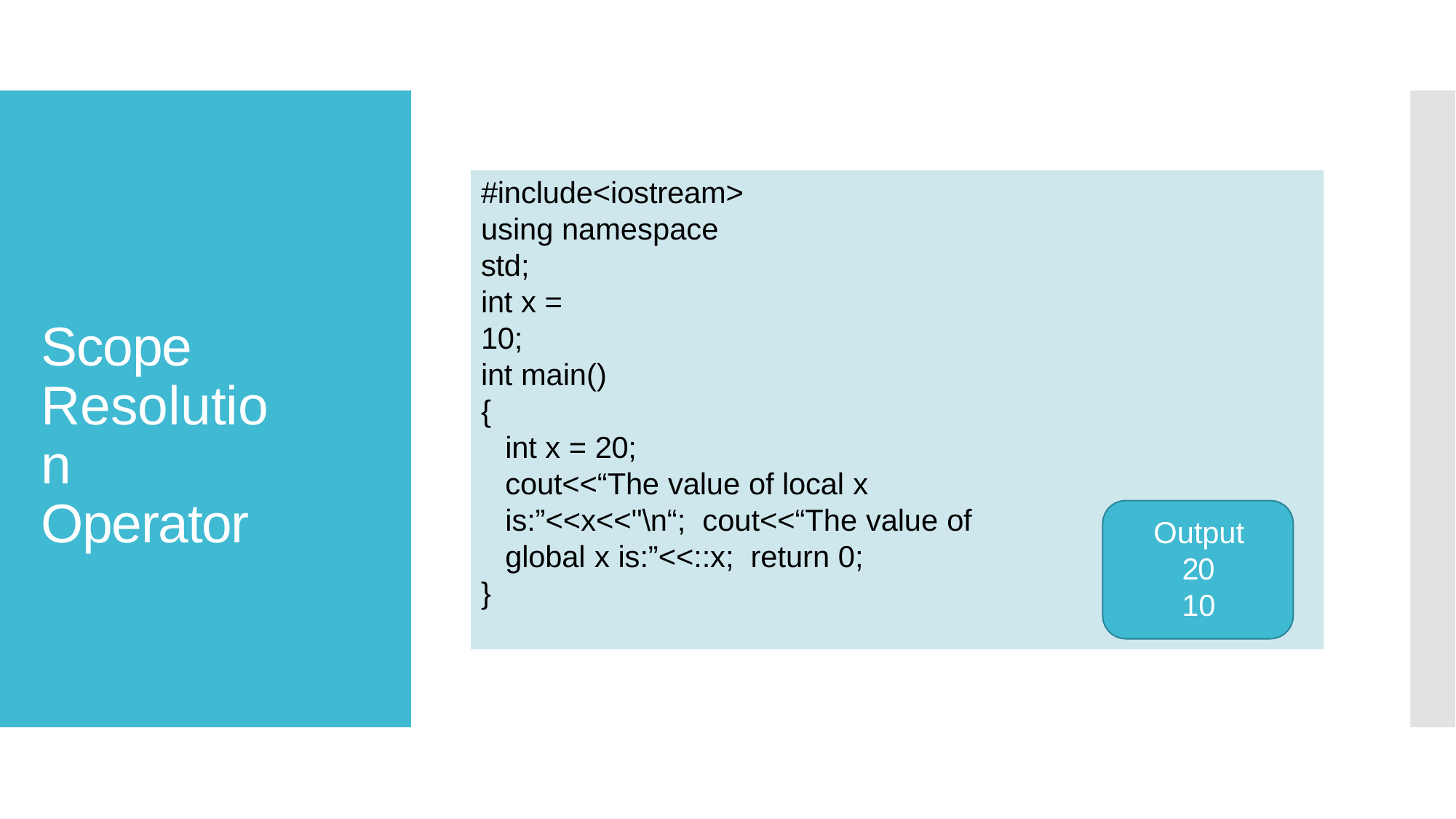

# #include<iostream>
using namespace std;
int x = 10;
Scope  Resolution  Operator
int main()
{
int x = 20;
cout<<“The value of local x is:”<<x<<"\n“;  cout<<“The value of global x is:”<<::x;  return 0;
}

Output
20
10